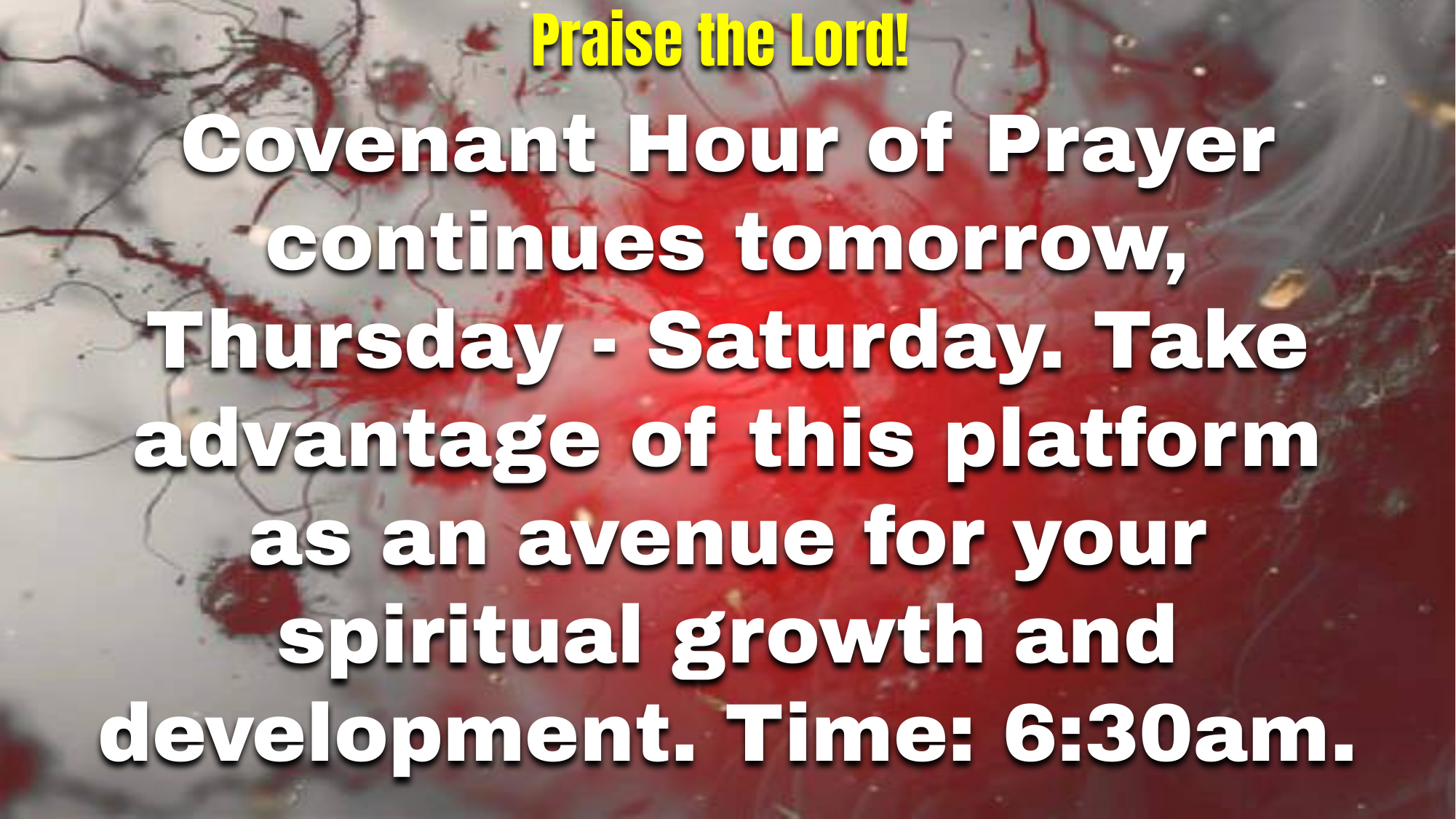

Praise the Lord!
Covenant Hour of Prayer continues tomorrow, Thursday - Saturday. Take advantage of this platform as an avenue for your spiritual growth and development. Time: 6:30am.